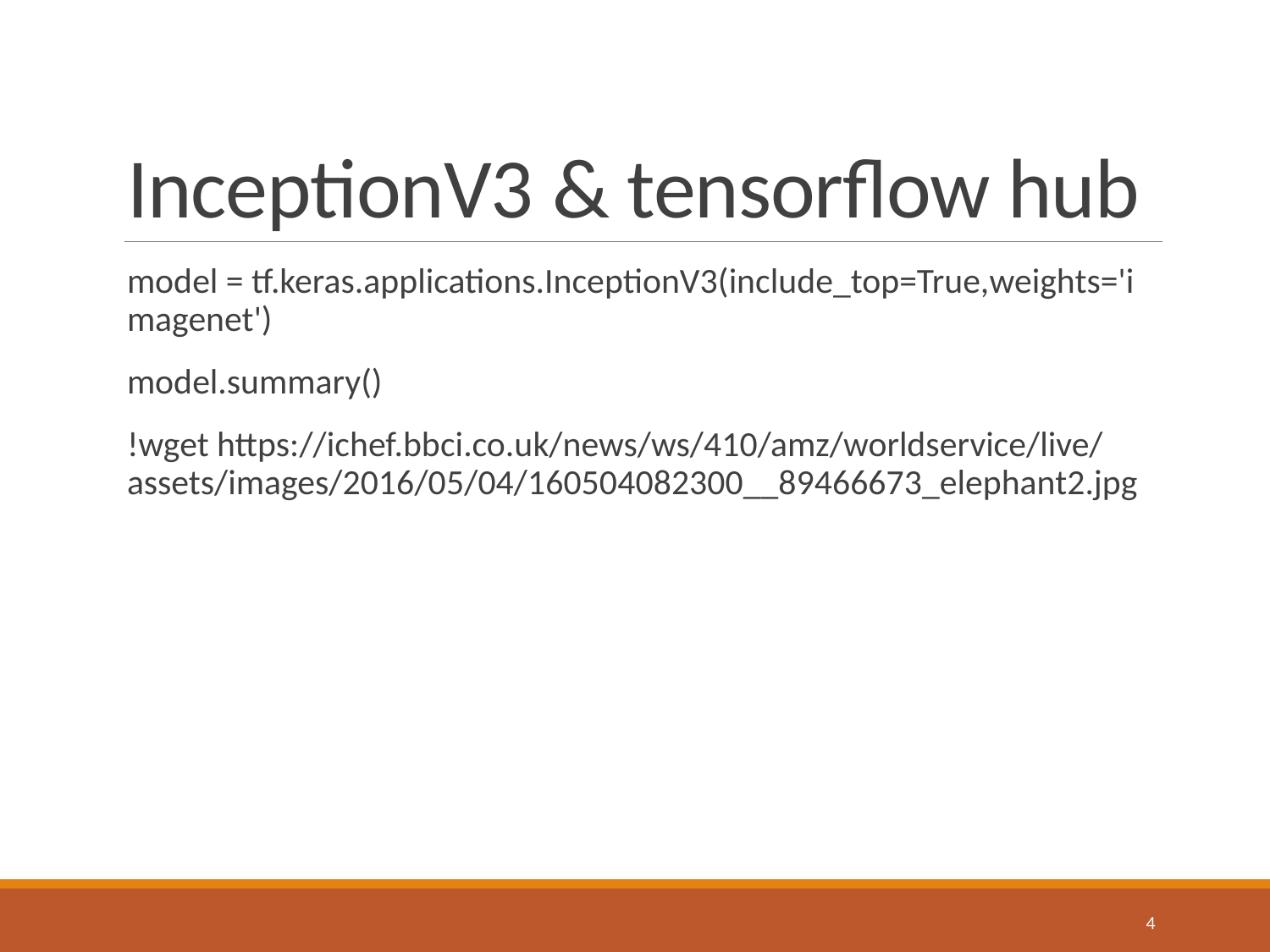

# InceptionV3 & tensorflow hub
model = tf.keras.applications.InceptionV3(include_top=True,weights='imagenet')
model.summary()
!wget https://ichef.bbci.co.uk/news/ws/410/amz/worldservice/live/assets/images/2016/05/04/160504082300__89466673_elephant2.jpg

4